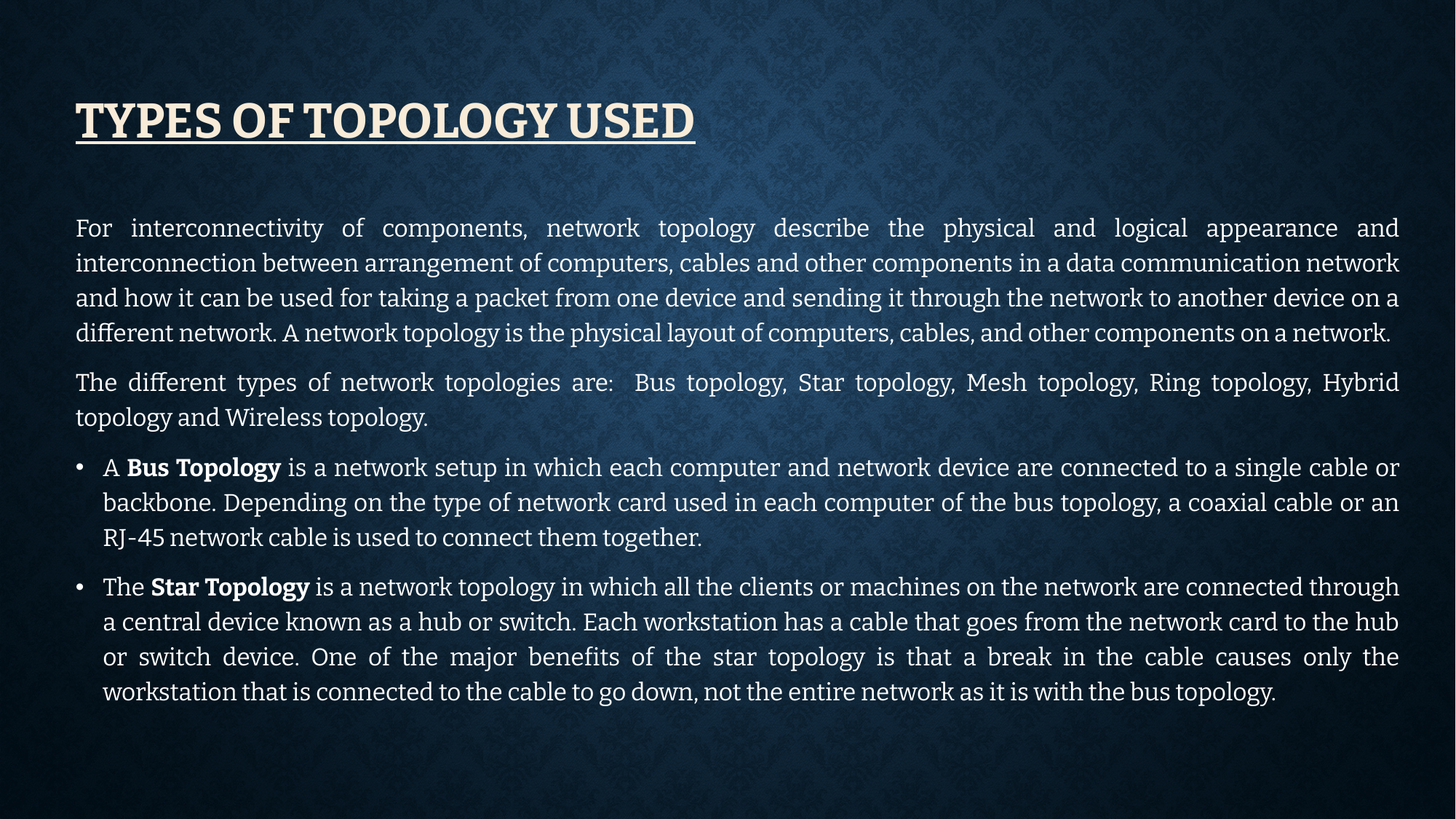

# TYPES OF TOPOLOGY USED
For interconnectivity of components, network topology describe the physical and logical appearance and interconnection between arrangement of computers, cables and other components in a data communication network and how it can be used for taking a packet from one device and sending it through the network to another device on a different network. A network topology is the physical layout of computers, cables, and other components on a network.
The different types of network topologies are:  Bus topology, Star topology, Mesh topology, Ring topology, Hybrid topology and Wireless topology.
A Bus Topology is a network setup in which each computer and network device are connected to a single cable or backbone. Depending on the type of network card used in each computer of the bus topology, a coaxial cable or an RJ-45 network cable is used to connect them together.
The Star Topology is a network topology in which all the clients or machines on the network are connected through a central device known as a hub or switch. Each workstation has a cable that goes from the network card to the hub or switch device. One of the major benefits of the star topology is that a break in the cable causes only the workstation that is connected to the cable to go down, not the entire network as it is with the bus topology.